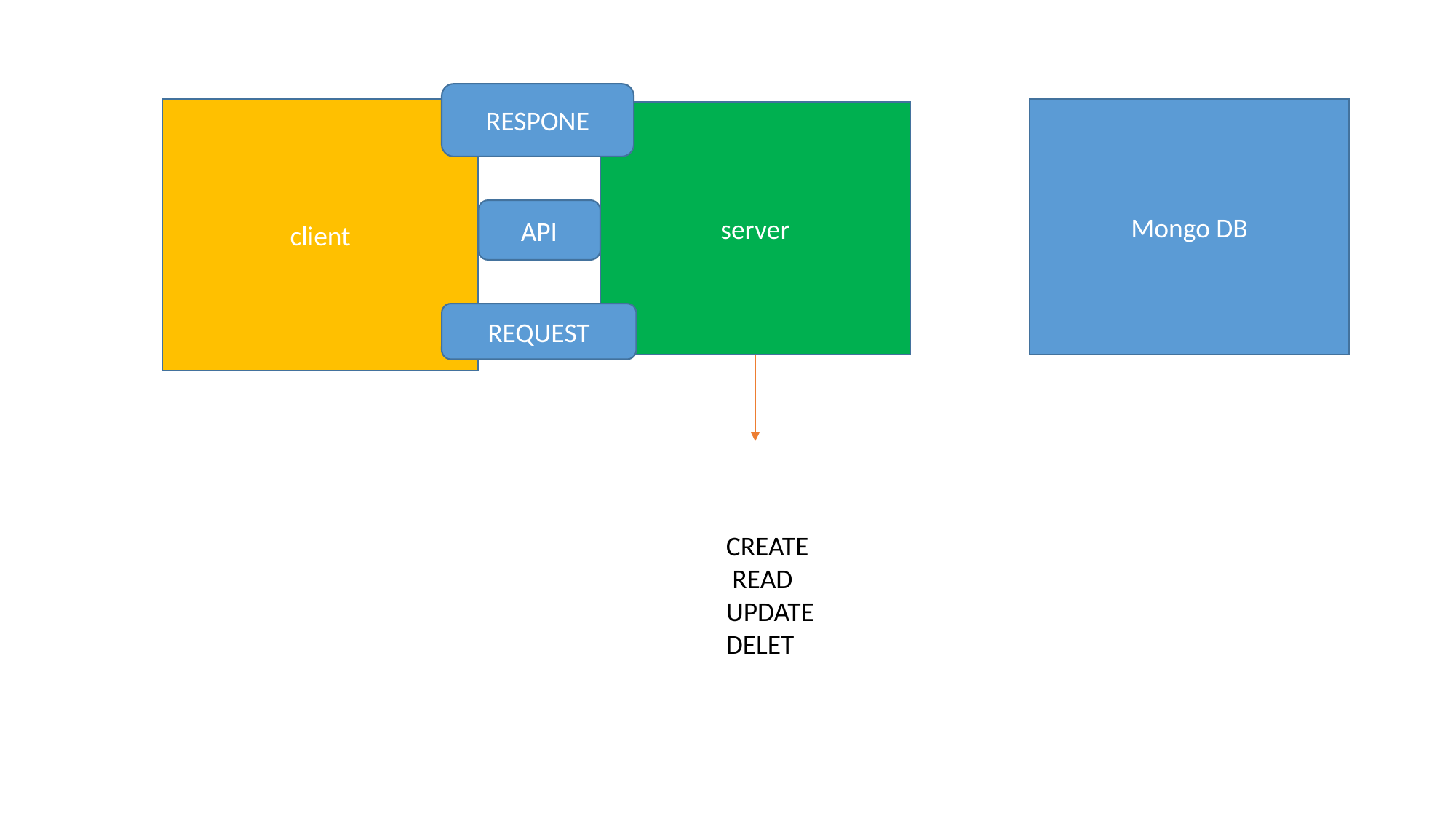

RESPONE
client
Mongo DB
server
API
REQUEST
CREATE
 READ
UPDATE
DELET